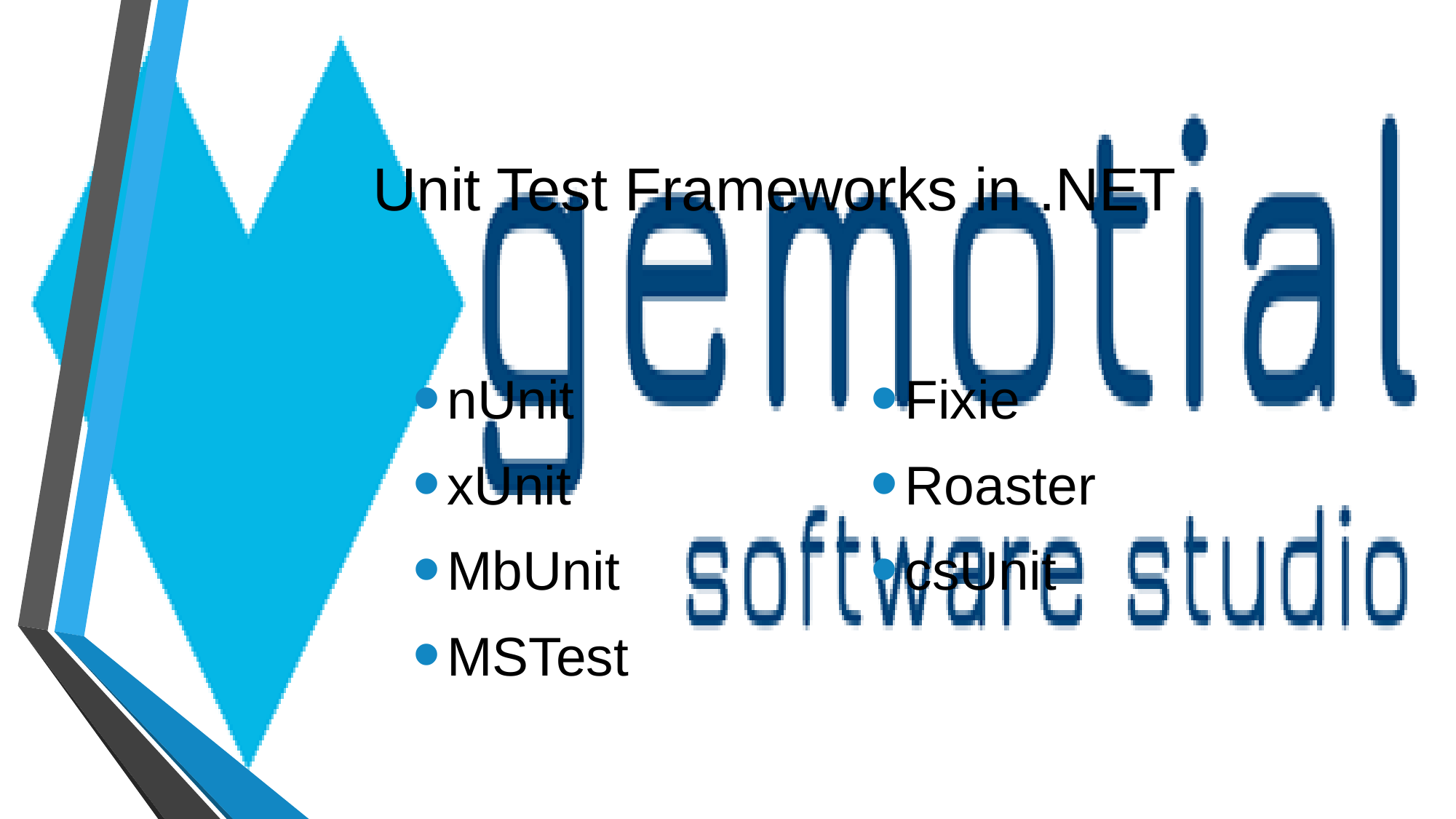

# Unit Test Frameworks in .NET
nUnit
xUnit
MbUnit
MSTest
Fixie
Roaster
csUnit